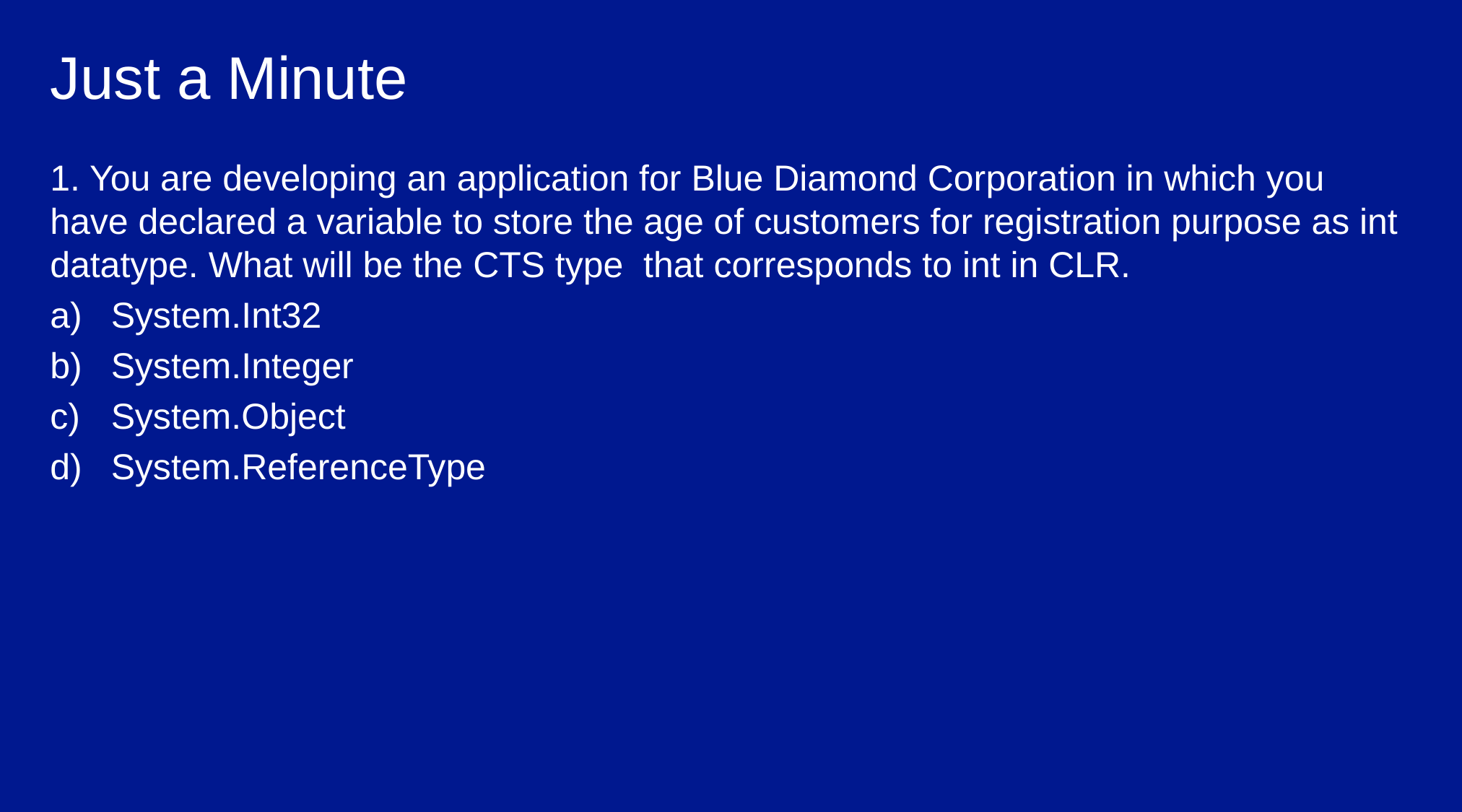

# Just a Minute
1. You are developing an application for Blue Diamond Corporation in which you have declared a variable to store the age of customers for registration purpose as int datatype. What will be the CTS type  that corresponds to int in CLR.
System.Int32
System.Integer
System.Object
System.ReferenceType